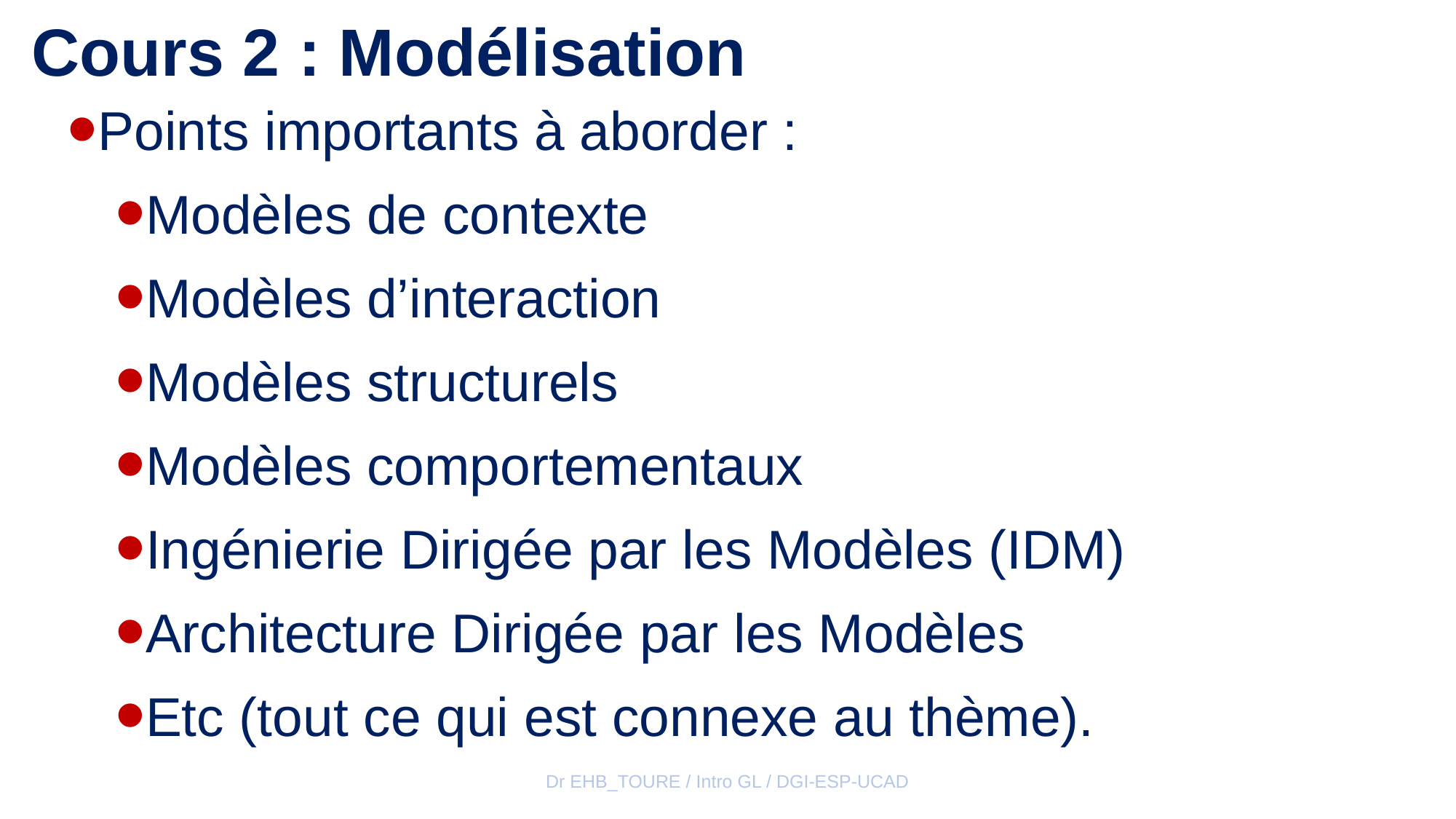

Cours 2 : Modélisation
Points importants à aborder :
Modèles de contexte
Modèles d’interaction
Modèles structurels
Modèles comportementaux
Ingénierie Dirigée par les Modèles (IDM)
Architecture Dirigée par les Modèles
Etc (tout ce qui est connexe au thème).
Dr EHB_TOURE / Intro GL / DGI-ESP-UCAD